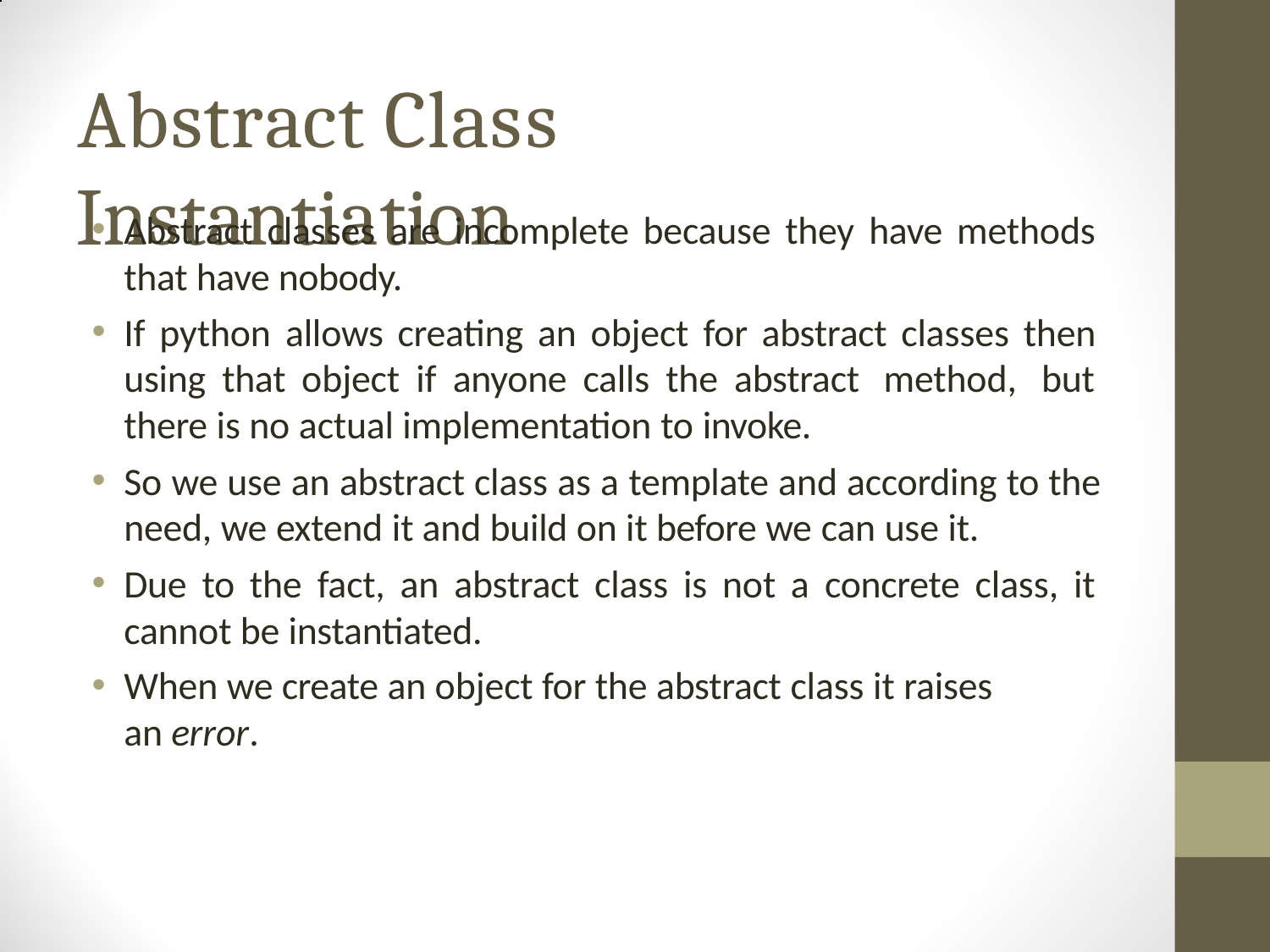

# Abstract Class Instantiation
Abstract classes are incomplete because they have methods  that have nobody.
If python allows creating an object for abstract classes then  using that object if anyone calls the abstract method, but  there is no actual implementation to invoke.
So we use an abstract class as a template and according to the  need, we extend it and build on it before we can use it.
Due to the fact, an abstract class is not a concrete class, it  cannot be instantiated.
When we create an object for the abstract class it raises  an error.